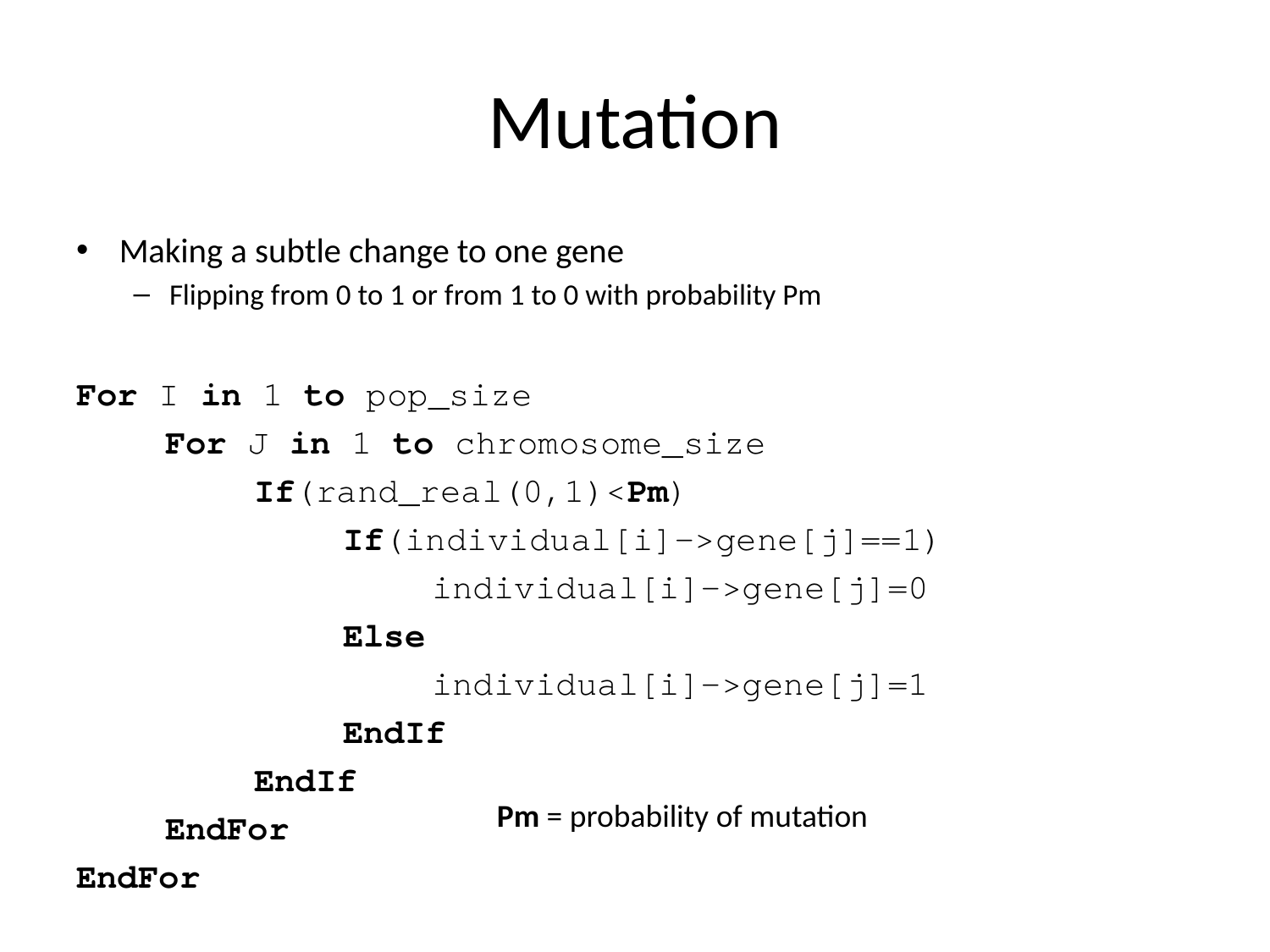

# Mutation
Making a subtle change to one gene
Flipping from 0 to 1 or from 1 to 0 with probability Pm

For I in 1 to pop_size
	For J in 1 to chromosome_size
		If(rand_real(0,1)<Pm)
			If(individual[i]->gene[j]==1)
				individual[i]->gene[j]=0
			Else
				individual[i]->gene[j]=1
			EndIf
		EndIf
	EndFor
EndFor
Pm = probability of mutation